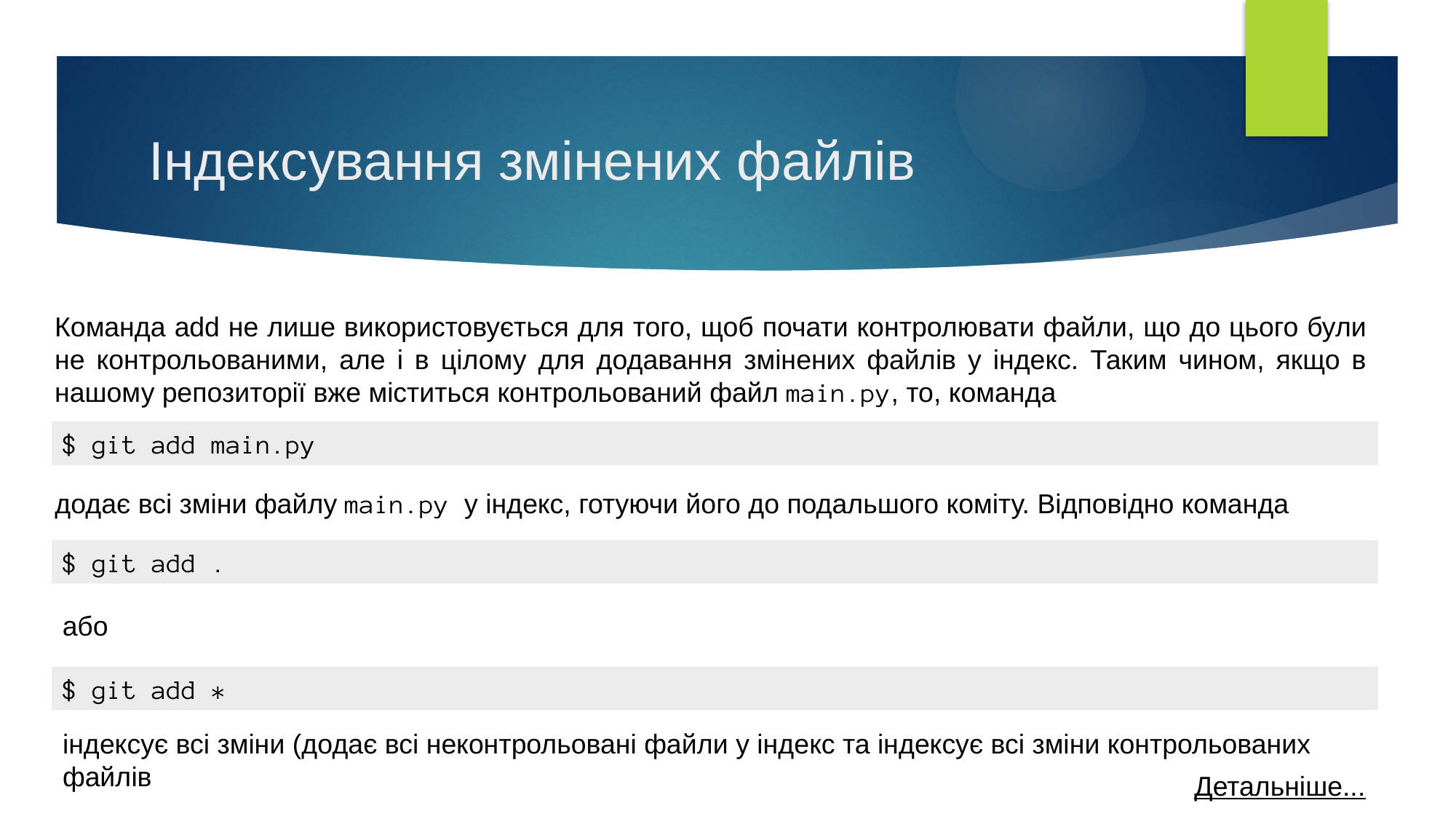

# Індексування змінених файлів
Команда add не лише використовується для того, щоб почати контролювати файли, що до цього були не контрольованими, але і в цілому для додавання змінених файлів у індекс. Таким чином, якщо в нашому репозиторії вже міститься контрольований файл main.py, то, команда
$ git add main.py
додає всі зміни файлу main.py у індекс, готуючи його до подальшого коміту. Відповідно команда
$ git add .
або
$ git add *
індексує всі зміни (додає всі неконтрольовані файли у індекс та індексує всі зміни контрольованих файлів
Детальніше...